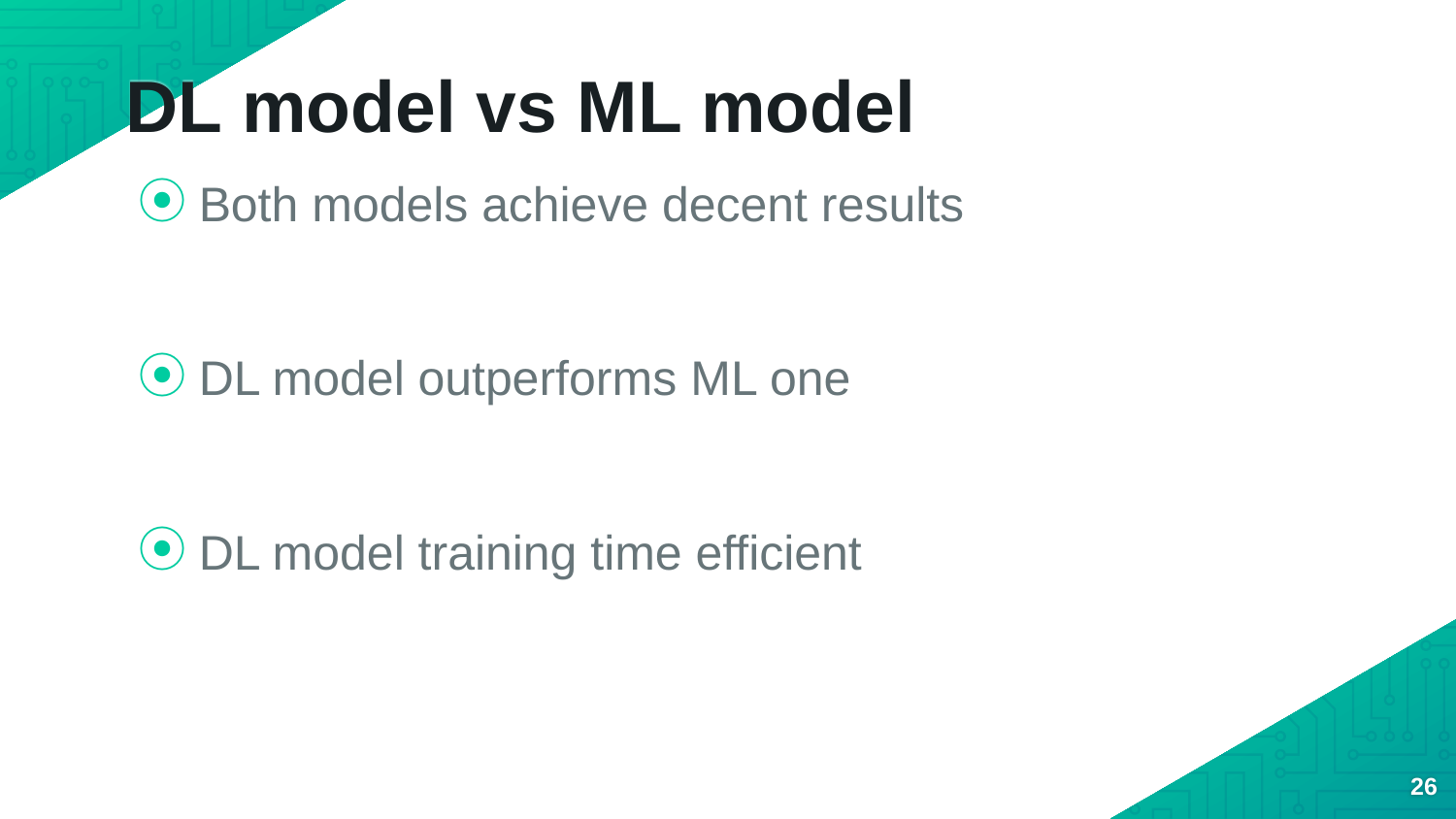

DL model vs ML model
Both models achieve decent results

DL model outperforms ML one

DL model training time efficient

26